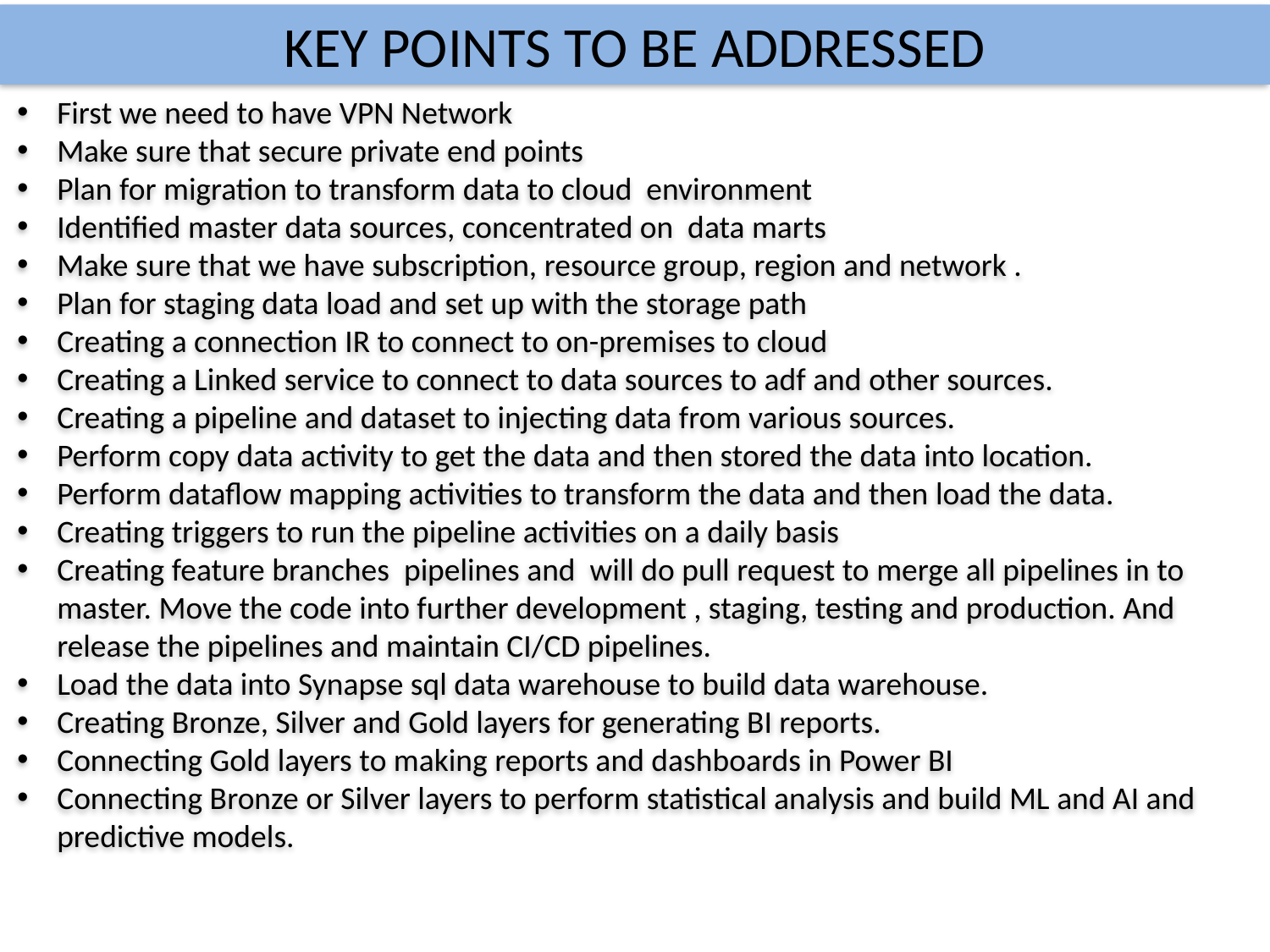

KEY POINTS TO BE ADDRESSED
First we need to have VPN Network
Make sure that secure private end points
Plan for migration to transform data to cloud  environment
Identified master data sources, concentrated on  data marts
Make sure that we have subscription, resource group, region and network .
Plan for staging data load and set up with the storage path
Creating a connection IR to connect to on-premises to cloud
Creating a Linked service to connect to data sources to adf and other sources.
Creating a pipeline and dataset to injecting data from various sources.
Perform copy data activity to get the data and then stored the data into location.
Perform dataflow mapping activities to transform the data and then load the data.
Creating triggers to run the pipeline activities on a daily basis
Creating feature branches  pipelines and  will do pull request to merge all pipelines in to master. Move the code into further development , staging, testing and production. And release the pipelines and maintain CI/CD pipelines.
Load the data into Synapse sql data warehouse to build data warehouse.
Creating Bronze, Silver and Gold layers for generating BI reports.
Connecting Gold layers to making reports and dashboards in Power BI
Connecting Bronze or Silver layers to perform statistical analysis and build ML and AI and predictive models.